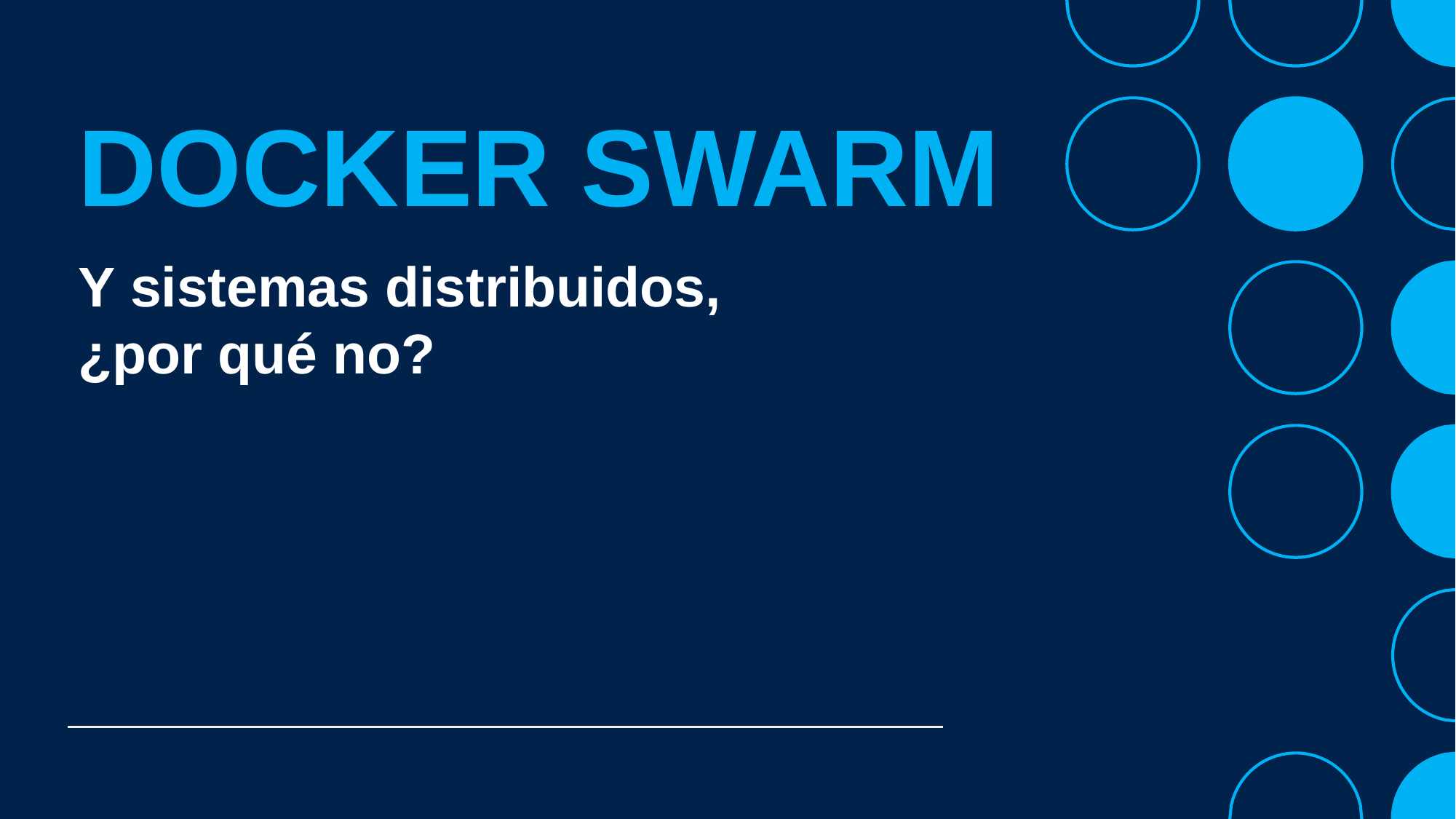

# Docker Swarm
Y sistemas distribuidos, ¿por qué no?